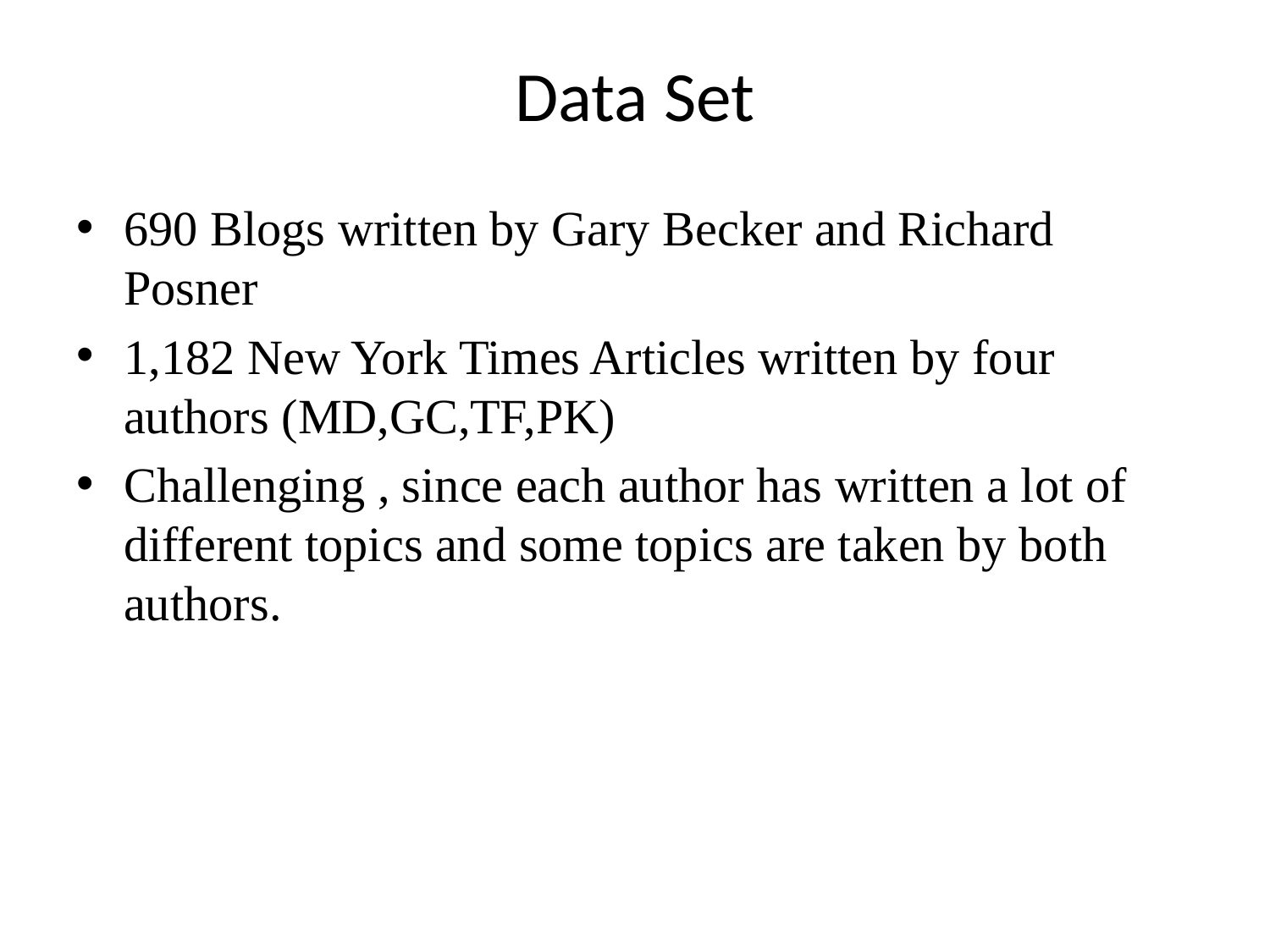

# Data Set
690 Blogs written by Gary Becker and Richard Posner
1,182 New York Times Articles written by four authors (MD,GC,TF,PK)
Challenging , since each author has written a lot of different topics and some topics are taken by both authors.